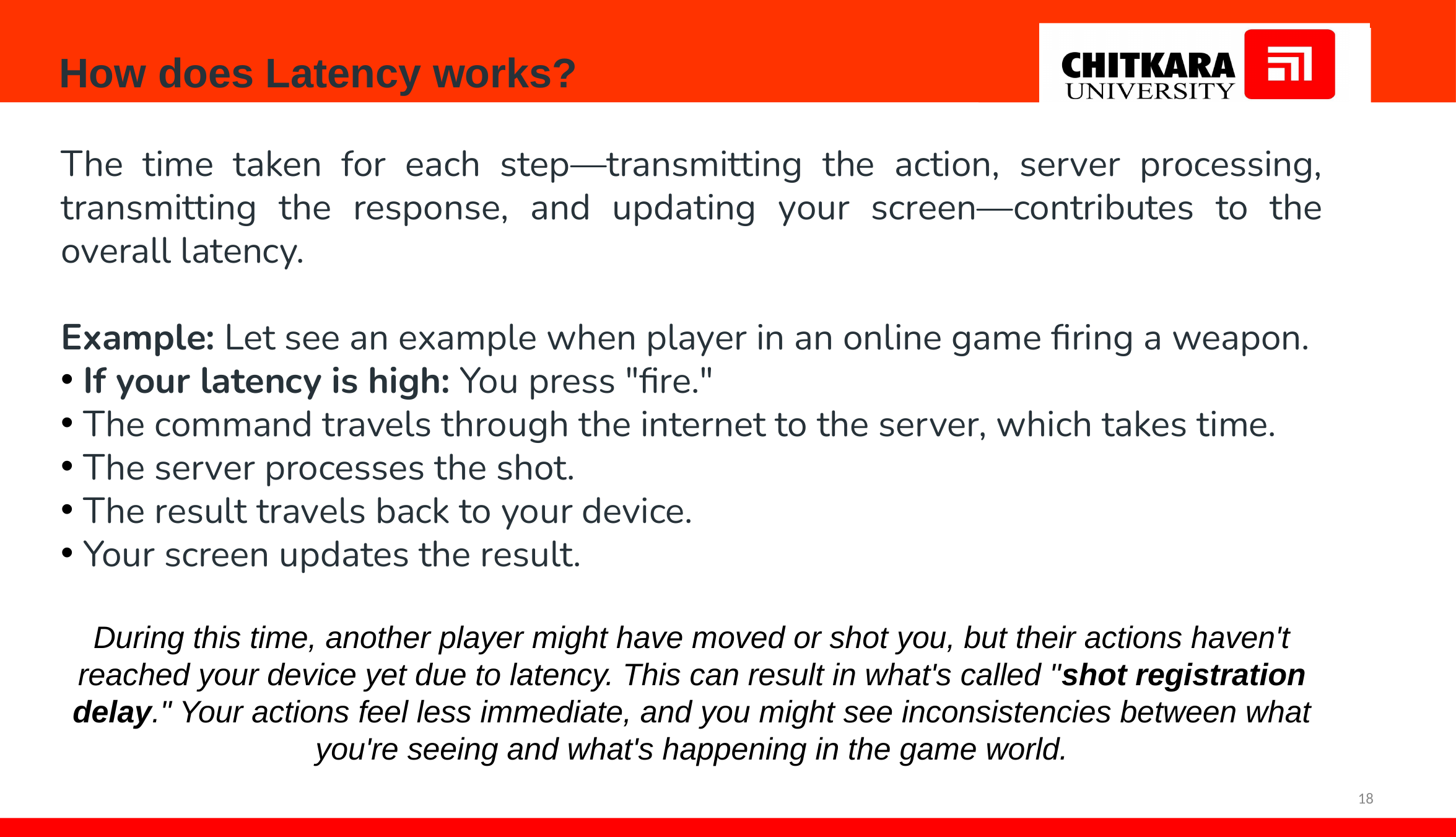

How does Latency works?
The time taken for each step—transmitting the action, server processing, transmitting the response, and updating your screen—contributes to the overall latency.

Example: Let see an example when player in an online game firing a weapon.
If your latency is high: You press "fire."
The command travels through the internet to the server, which takes time.
The server processes the shot.
The result travels back to your device.
Your screen updates the result.

During this time, another player might have moved or shot you, but their actions haven't reached your device yet due to latency. This can result in what's called "shot registration delay." Your actions feel less immediate, and you might see inconsistencies between what you're seeing and what's happening in the game world.
18